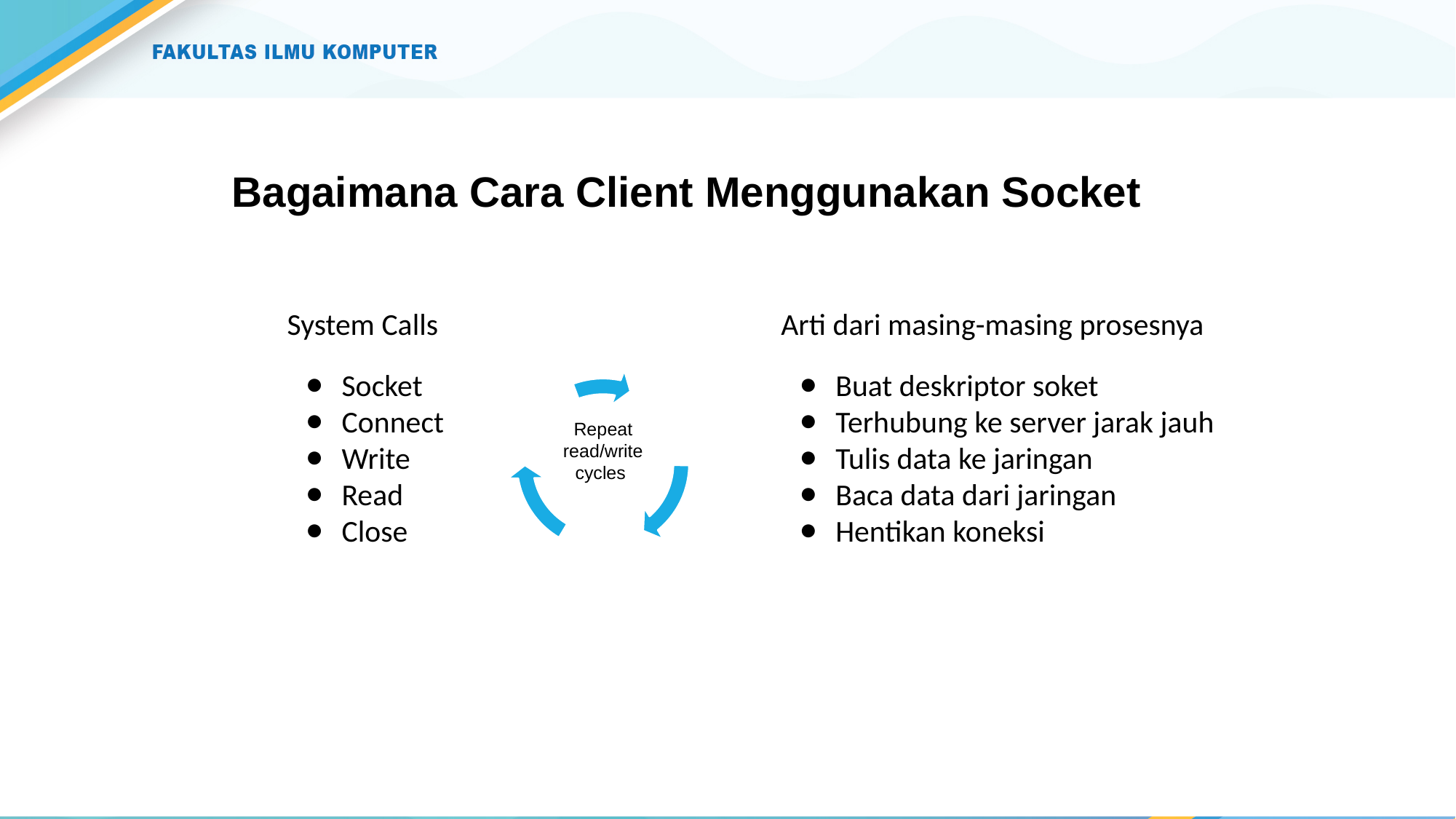

# Bagaimana Cara Client Menggunakan Socket
System Calls
Socket
Connect
Write
Read
Close
Arti dari masing-masing prosesnya
Buat deskriptor soket
Terhubung ke server jarak jauh
Tulis data ke jaringan
Baca data dari jaringan
Hentikan koneksi

Repeat read/write cycles